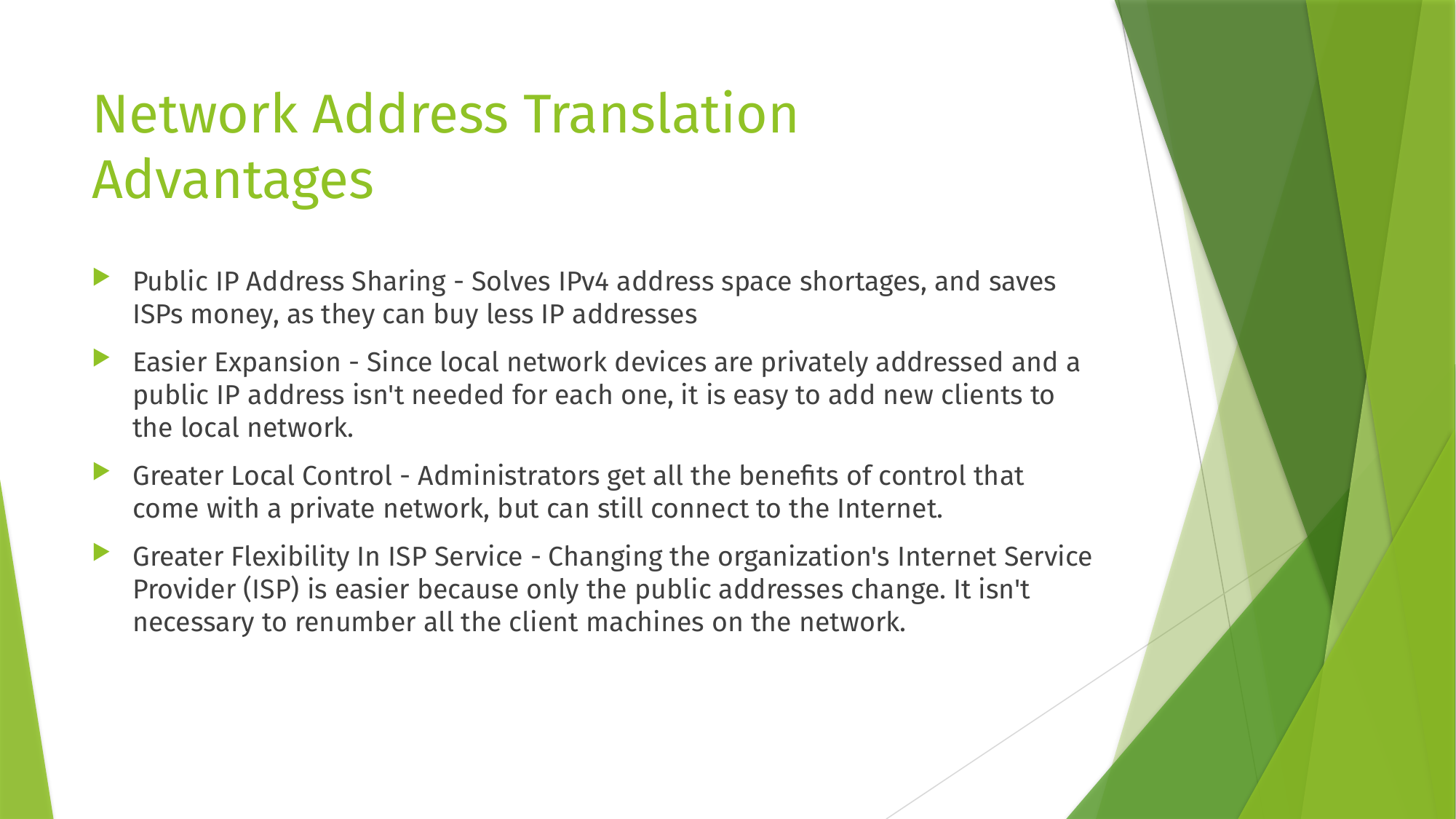

# Network Address Translation Advantages
Public IP Address Sharing - Solves IPv4 address space shortages, and saves ISPs money, as they can buy less IP addresses
Easier Expansion - Since local network devices are privately addressed and a public IP address isn't needed for each one, it is easy to add new clients to the local network.
Greater Local Control - Administrators get all the benefits of control that come with a private network, but can still connect to the Internet.
Greater Flexibility In ISP Service - Changing the organization's Internet Service Provider (ISP) is easier because only the public addresses change. It isn't necessary to renumber all the client machines on the network.